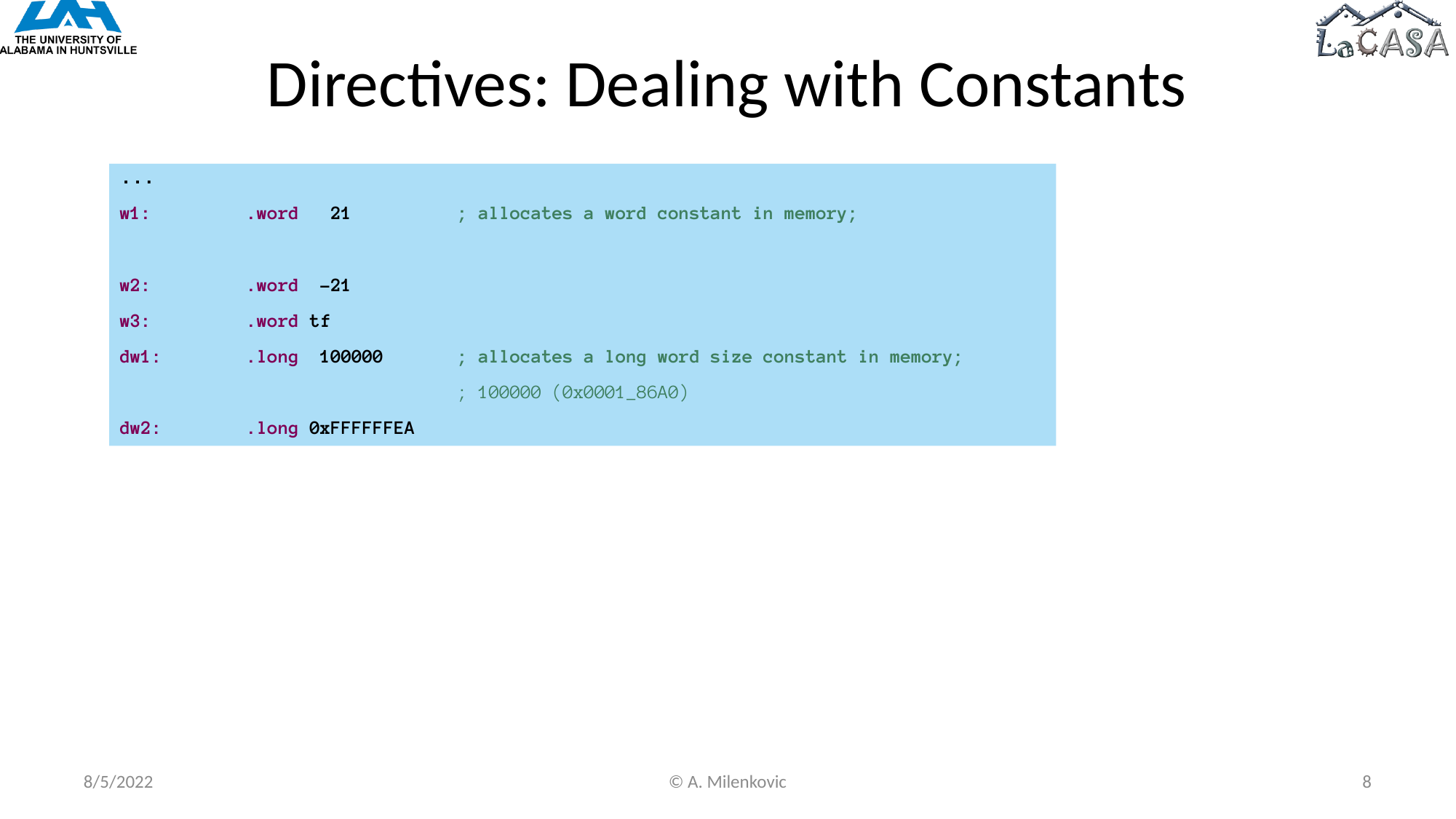

# Directives: Dealing with Constants

...
w1:         .word   21          ; allocates a word constant in memory;

w2:         .word  -21
w3:         .word tf
dw1:        .long  100000       ; allocates a long word size constant in memory;
                                ; 100000 (0x0001_86A0)
dw2:        .long 0xFFFFFFEA
8/5/2022
© A. Milenkovic
8